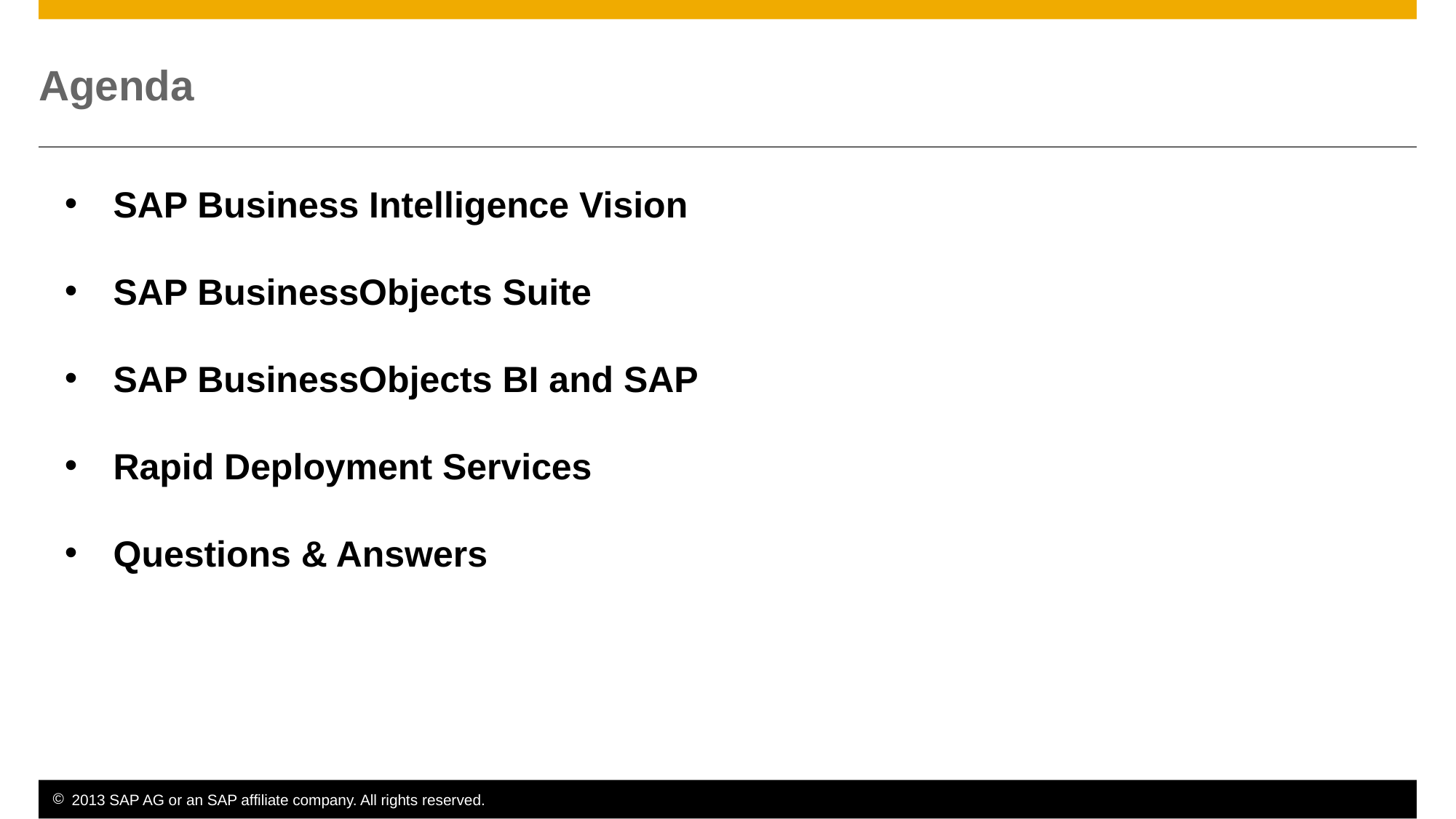

# Agenda
SAP Business Intelligence Vision

SAP BusinessObjects Suite

SAP BusinessObjects BI and SAP

Rapid Deployment Services

Questions & Answers